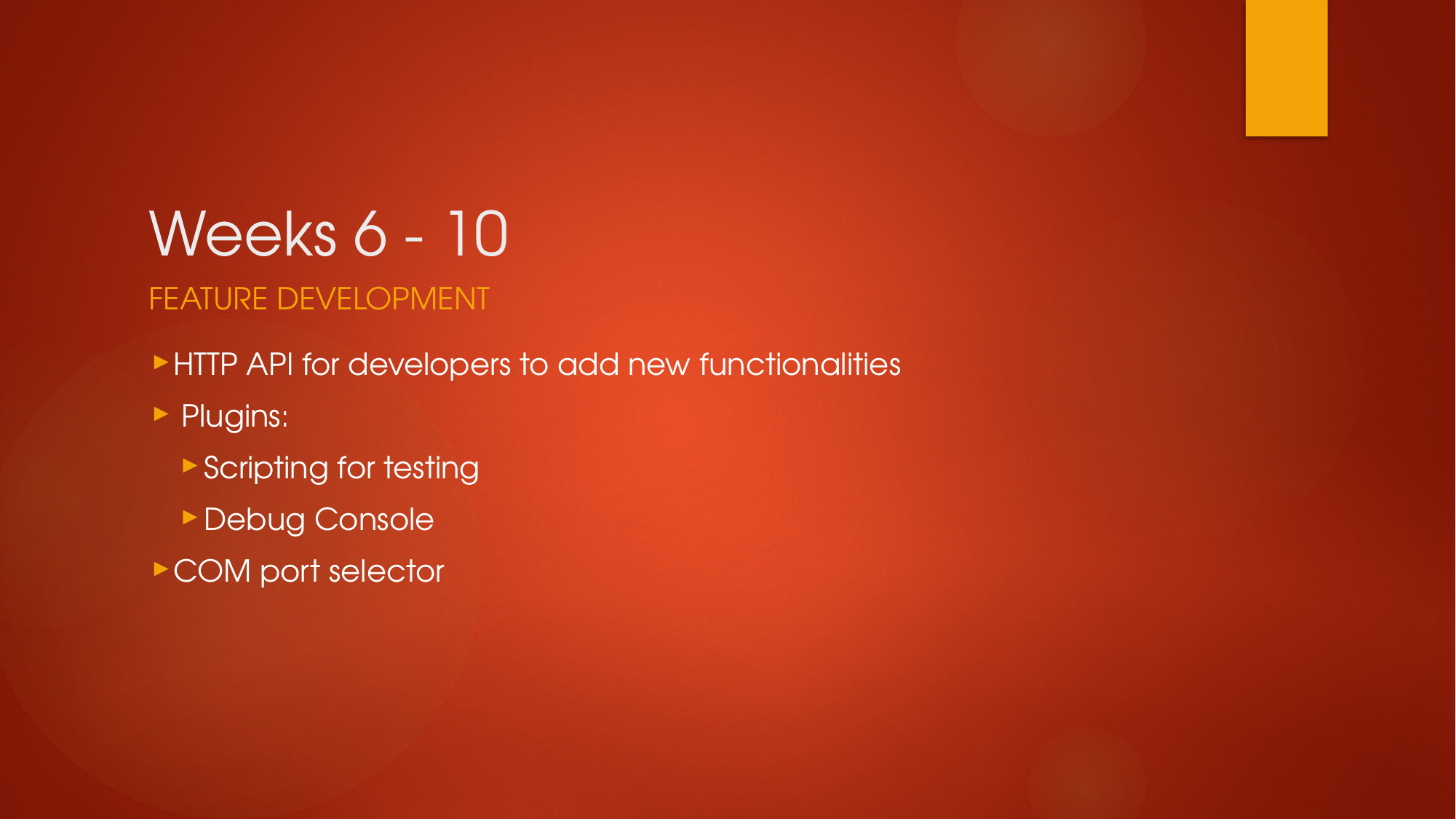

# Weeks 6 - 10
Feature development
HTTP API for developers to add new functionalities
 Plugins:
Scripting for testing
Debug Console
COM port selector